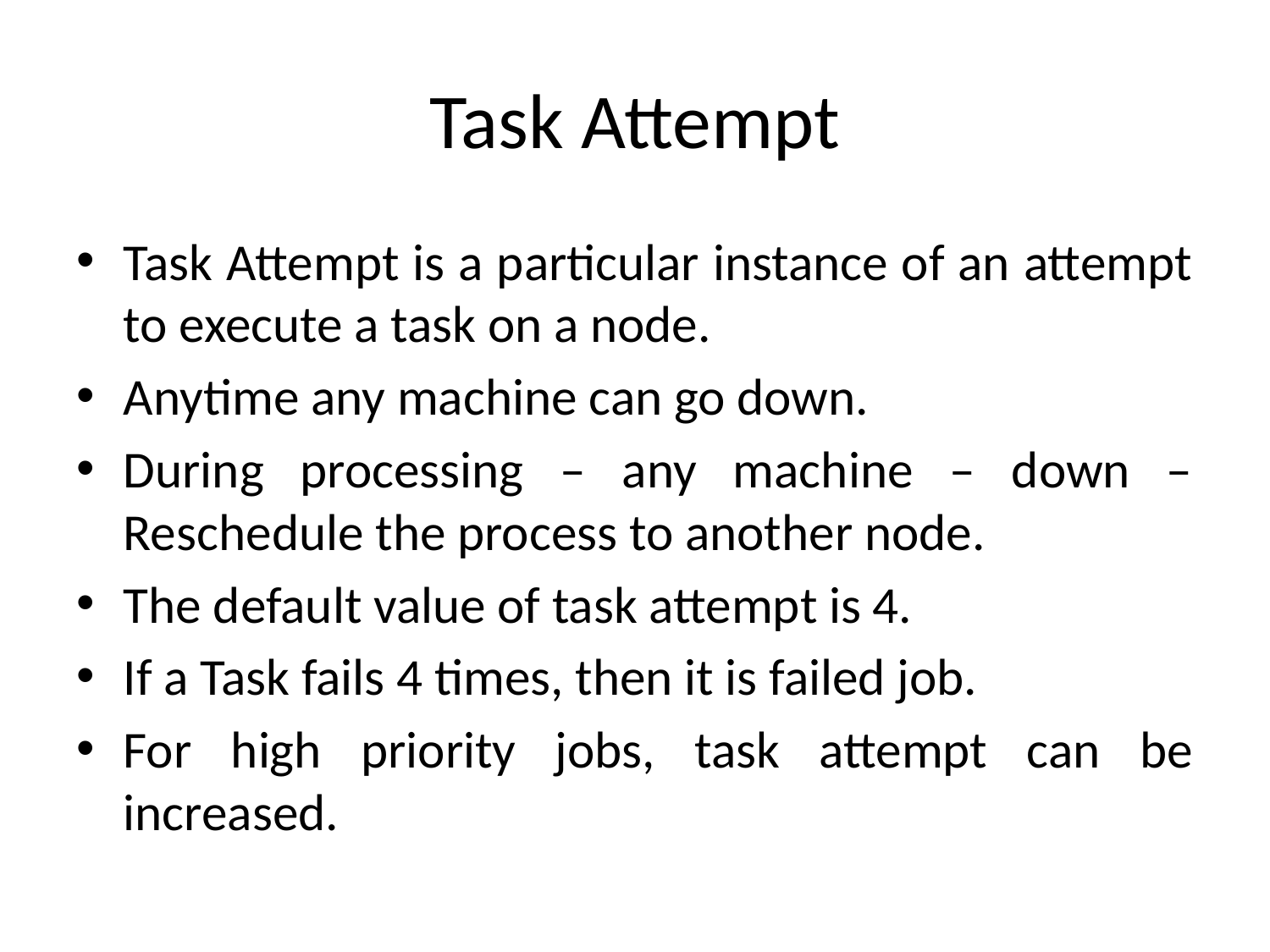

# Task Attempt
Task Attempt is a particular instance of an attempt to execute a task on a node.
Anytime any machine can go down.
During processing – any machine – down – Reschedule the process to another node.
The default value of task attempt is 4.
If a Task fails 4 times, then it is failed job.
For high priority jobs, task attempt can be increased.